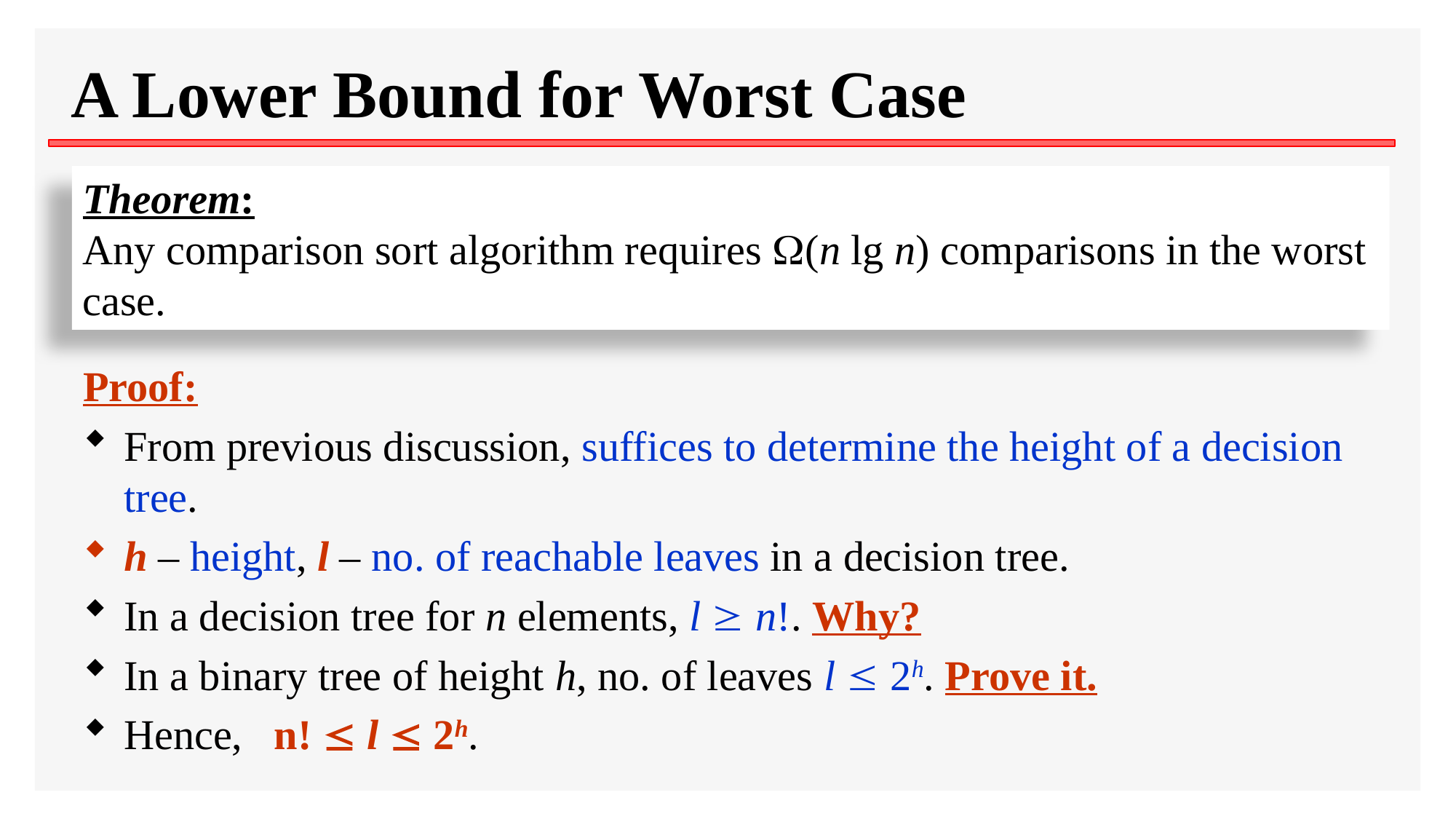

# A Lower Bound for Worst Case
Theorem:
Any comparison sort algorithm requires Ω(n lg n) comparisons in the worst case.
Proof:
From previous discussion, suffices to determine the height of a decision tree.
h – height, l – no. of reachable leaves in a decision tree.
In a decision tree for n elements, l ≥ n!. Why?
In a binary tree of height h, no. of leaves l ≤ 2h. Prove it.
Hence,   n! ≤ l ≤ 2h.